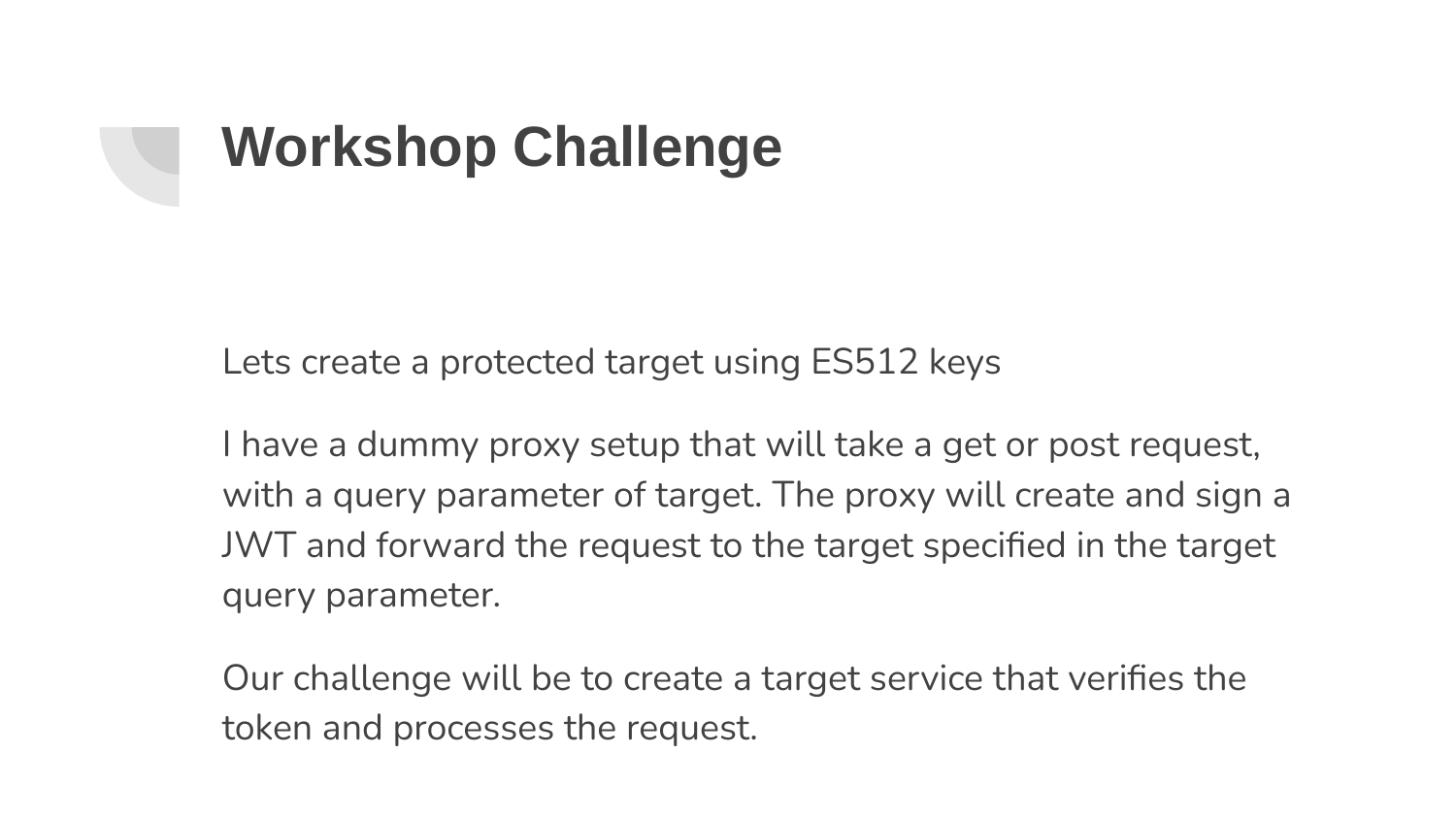

# Workshop Challenge
Lets create a protected target using ES512 keys
I have a dummy proxy setup that will take a get or post request, with a query parameter of target. The proxy will create and sign a JWT and forward the request to the target specified in the target query parameter.
Our challenge will be to create a target service that verifies the token and processes the request.